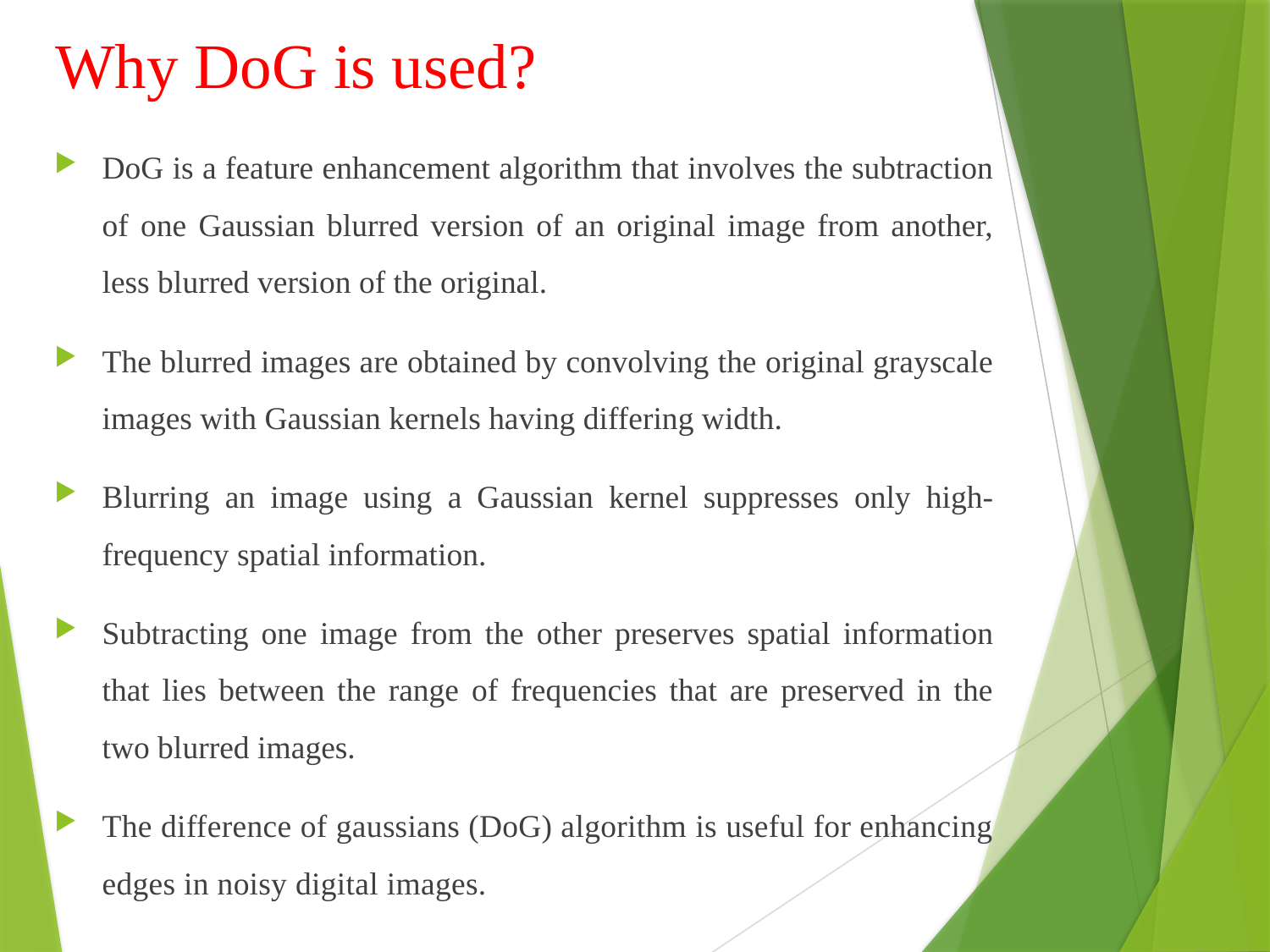

# Why DoG is used?

DoG is a feature enhancement algorithm that involves the subtraction of one Gaussian blurred version of an original image from another, less blurred version of the original.
The blurred images are obtained by convolving the original grayscale images with Gaussian kernels having differing width.
Blurring an image using a Gaussian kernel suppresses only high-frequency spatial information.
Subtracting one image from the other preserves spatial information that lies between the range of frequencies that are preserved in the two blurred images.
The difference of gaussians (DoG) algorithm is useful for enhancing edges in noisy digital images.